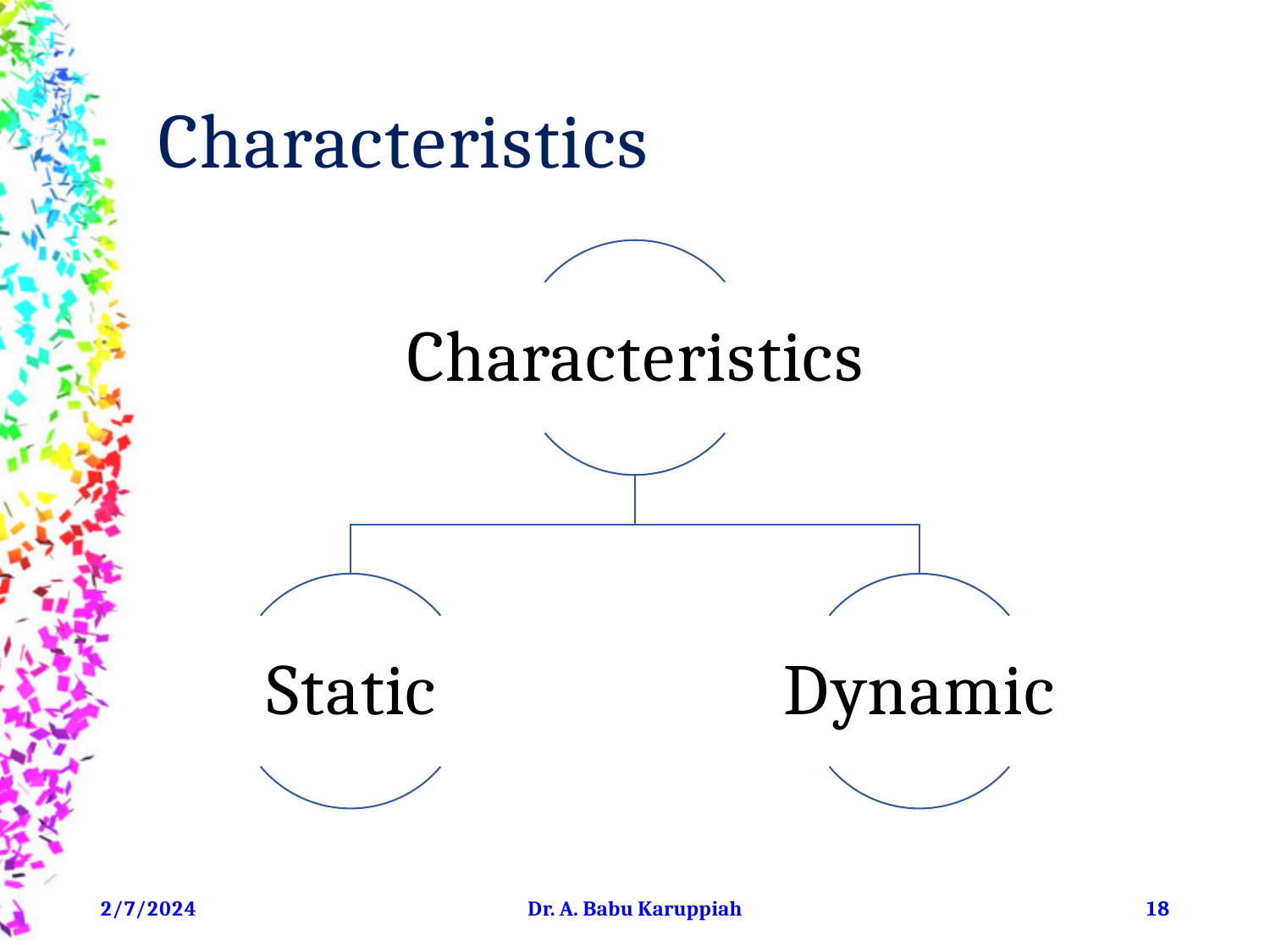

# Characteristics

Characteristics

Static

Dynamic
2/7/2024
Dr. A. Babu Karuppiah
18